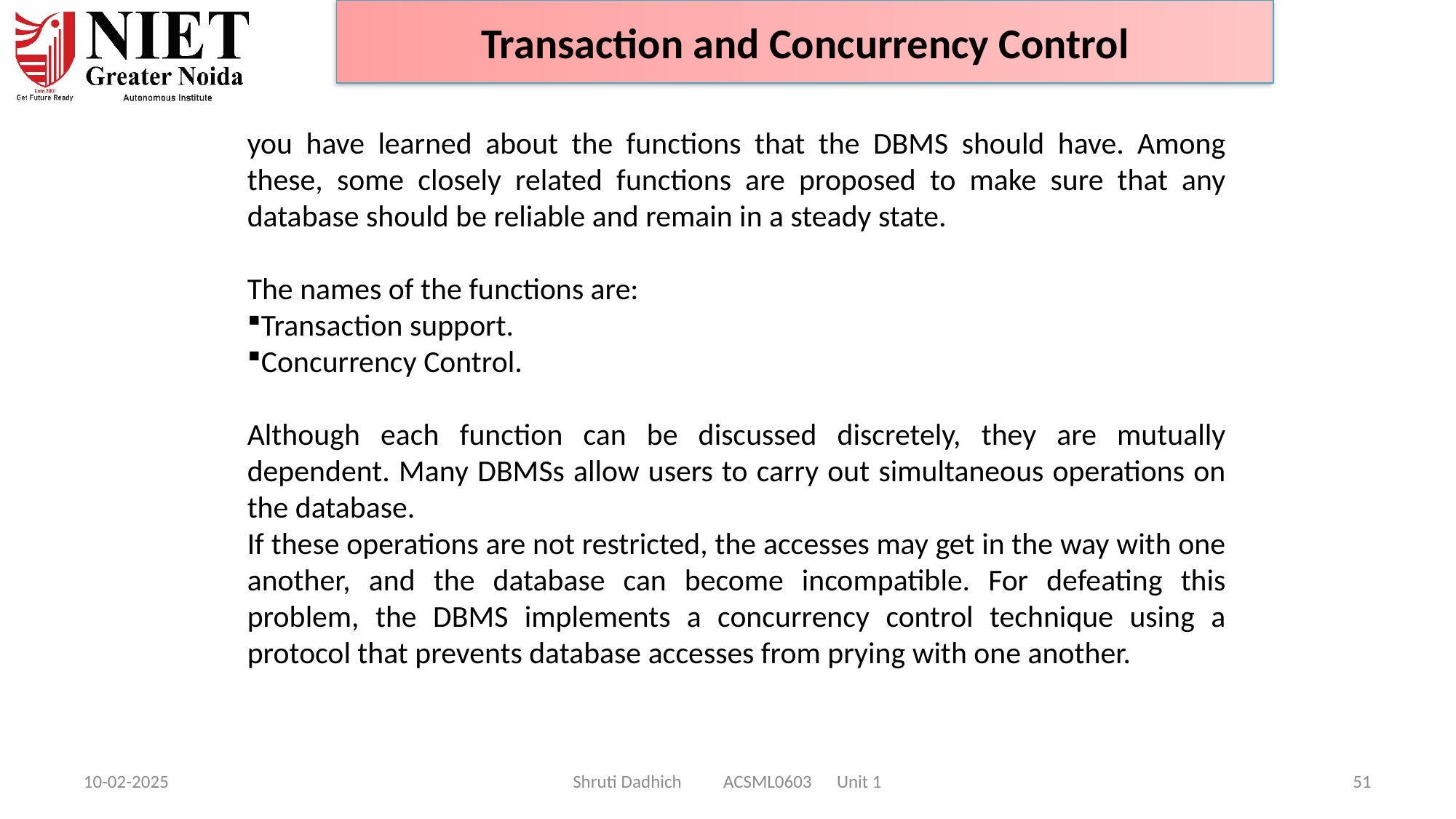

Transaction and Concurrency Control
you have learned about the functions that the DBMS should have. Among these, some closely related functions are proposed to make sure that any database should be reliable and remain in a steady state.

The names of the functions are:
Transaction support.
Concurrency Control.

Although each function can be discussed discretely, they are mutually dependent. Many DBMSs allow users to carry out simultaneous operations on the database.
If these operations are not restricted, the accesses may get in the way with one another, and the database can become incompatible. For defeating this problem, the DBMS implements a concurrency control technique using a protocol that prevents database accesses from prying with one another.

10-02-2025
Shruti Dadhich          ACSML0603      Unit 1
51